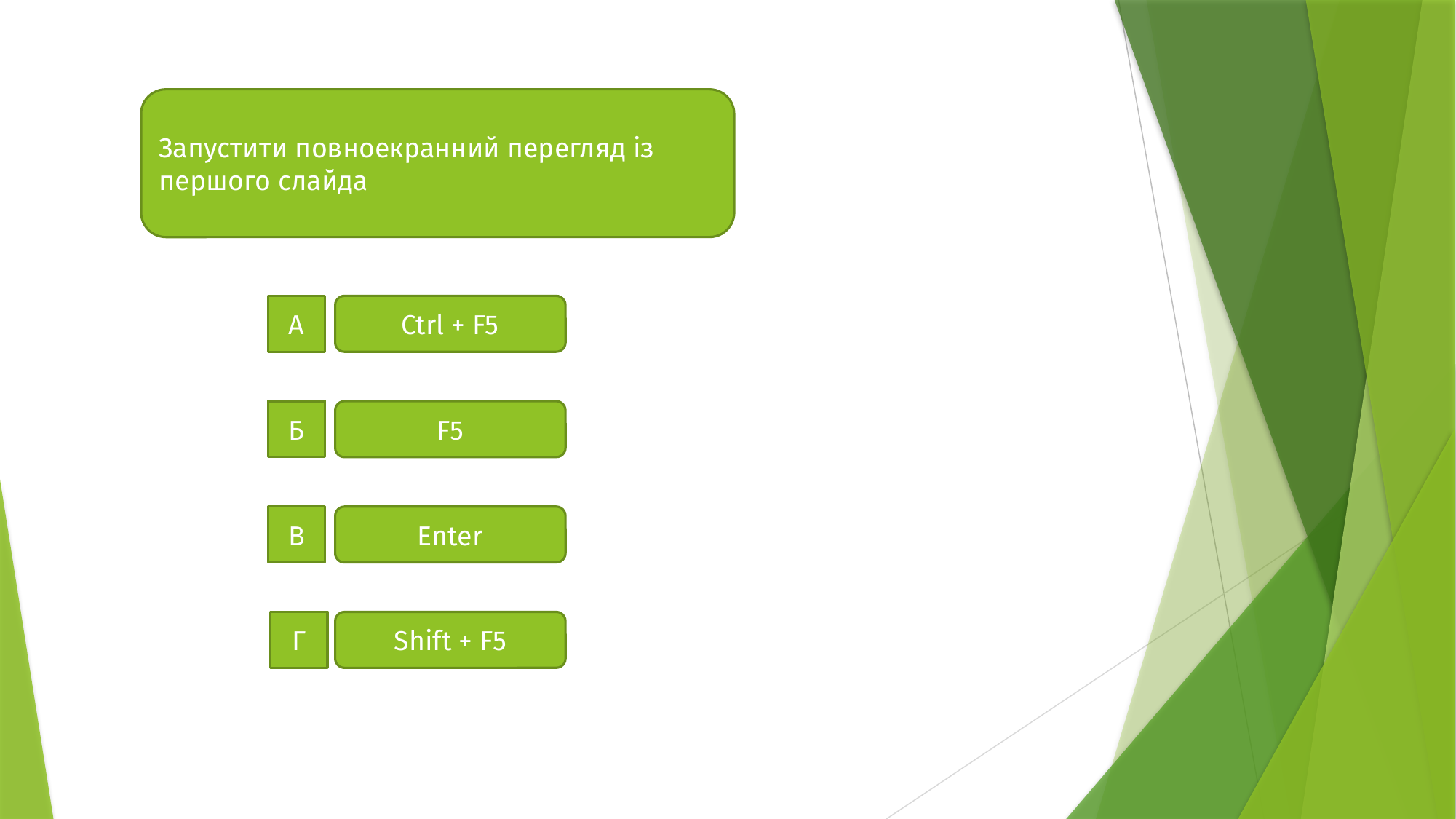

Запустити повноекранний перегляд із першого слайда
А
Ctrl + F5
Б
F5
В
Enter
Г
Shift + F5